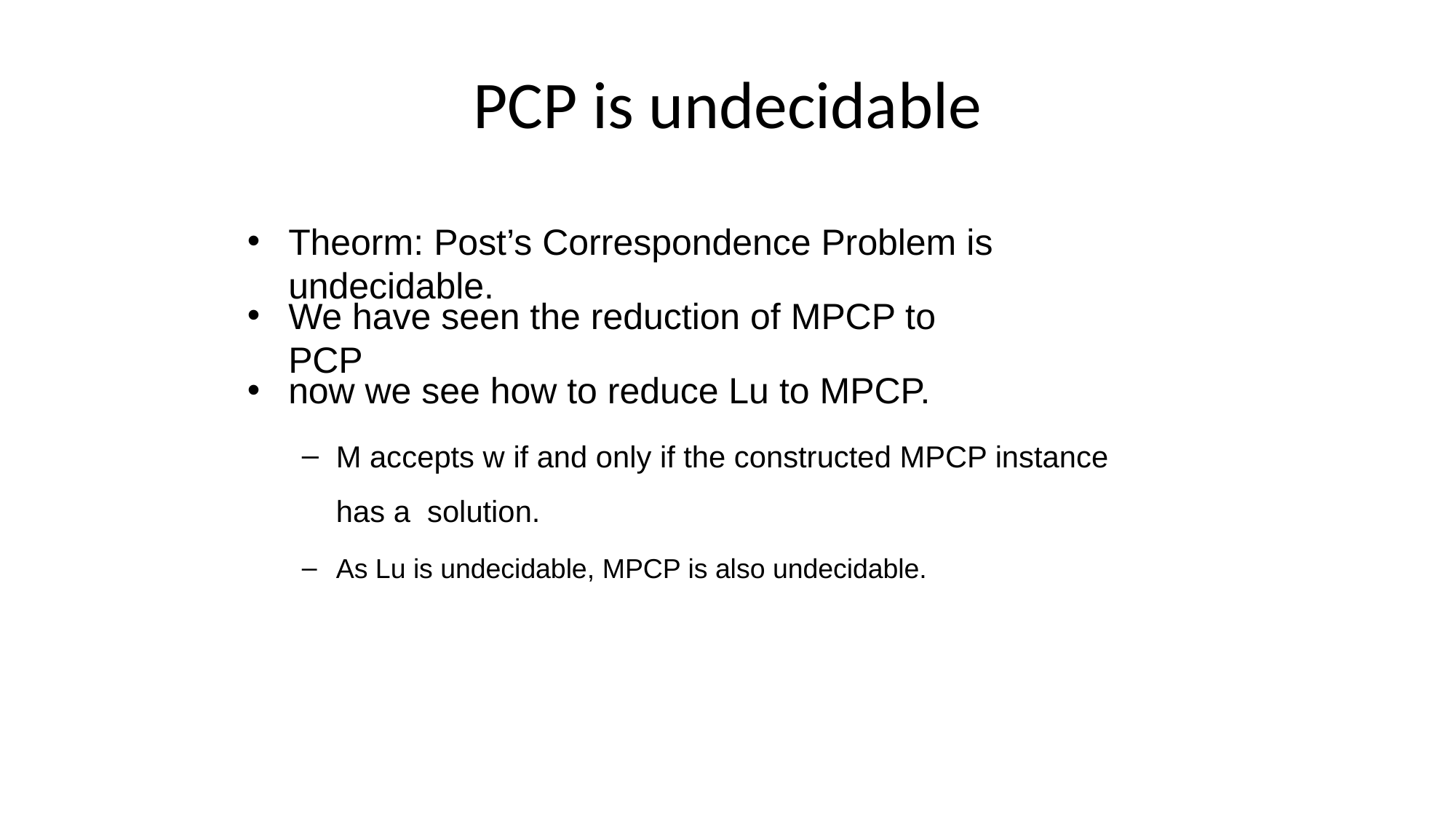

# PCP is undecidable
•
•
•
Theorm: Post’s Correspondence Problem is undecidable.
We have seen the reduction of MPCP to PCP
now we see how to reduce Lu to MPCP.
M accepts w if and only if the constructed MPCP instance has a  solution.
As Lu is undecidable, MPCP is also undecidable.